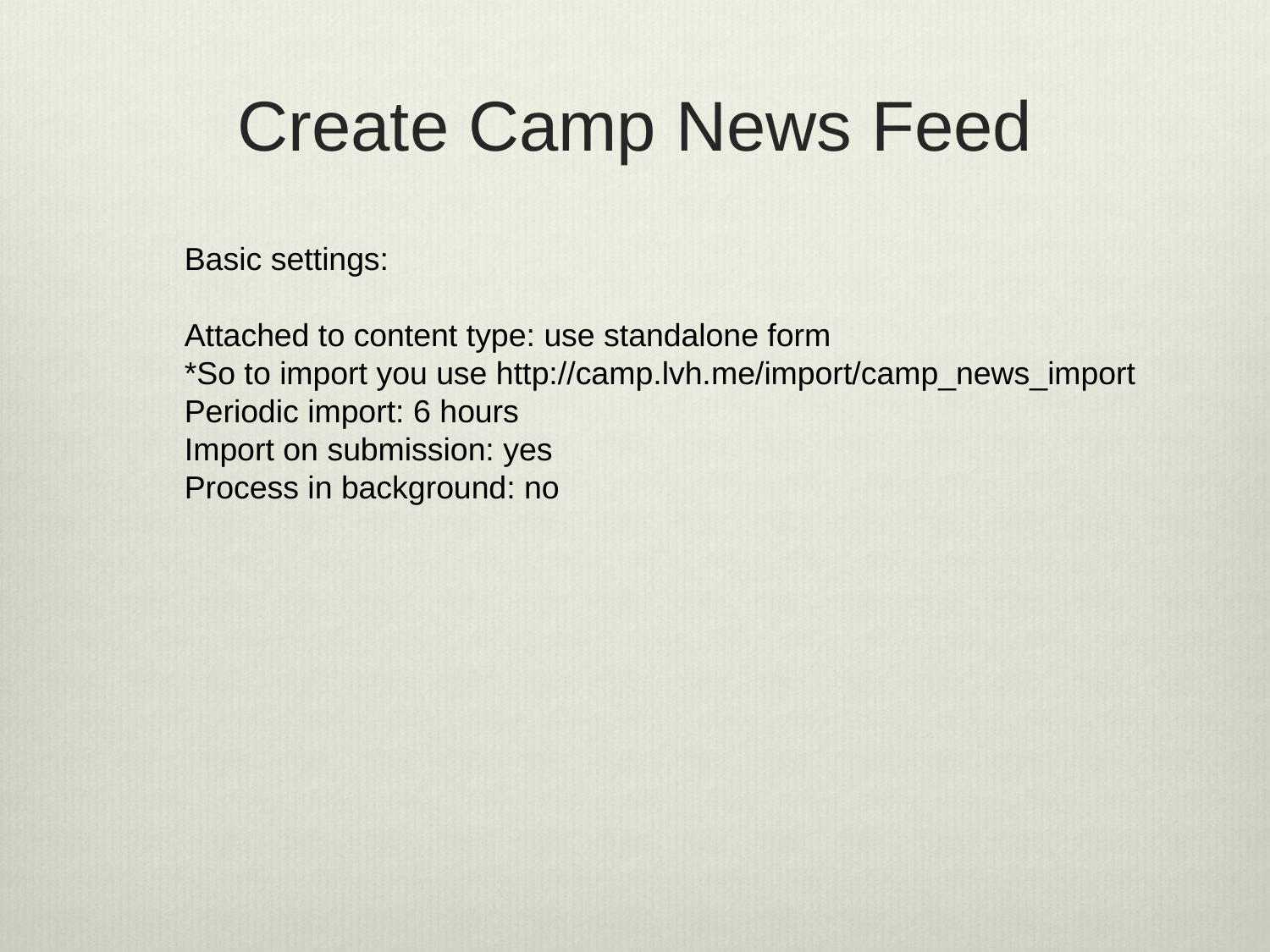

# Create Camp News Feed
Basic settings:

Attached to content type: use standalone form
*So to import you use http://camp.lvh.me/import/camp_news_import
Periodic import: 6 hours
Import on submission: yes
Process in background: no